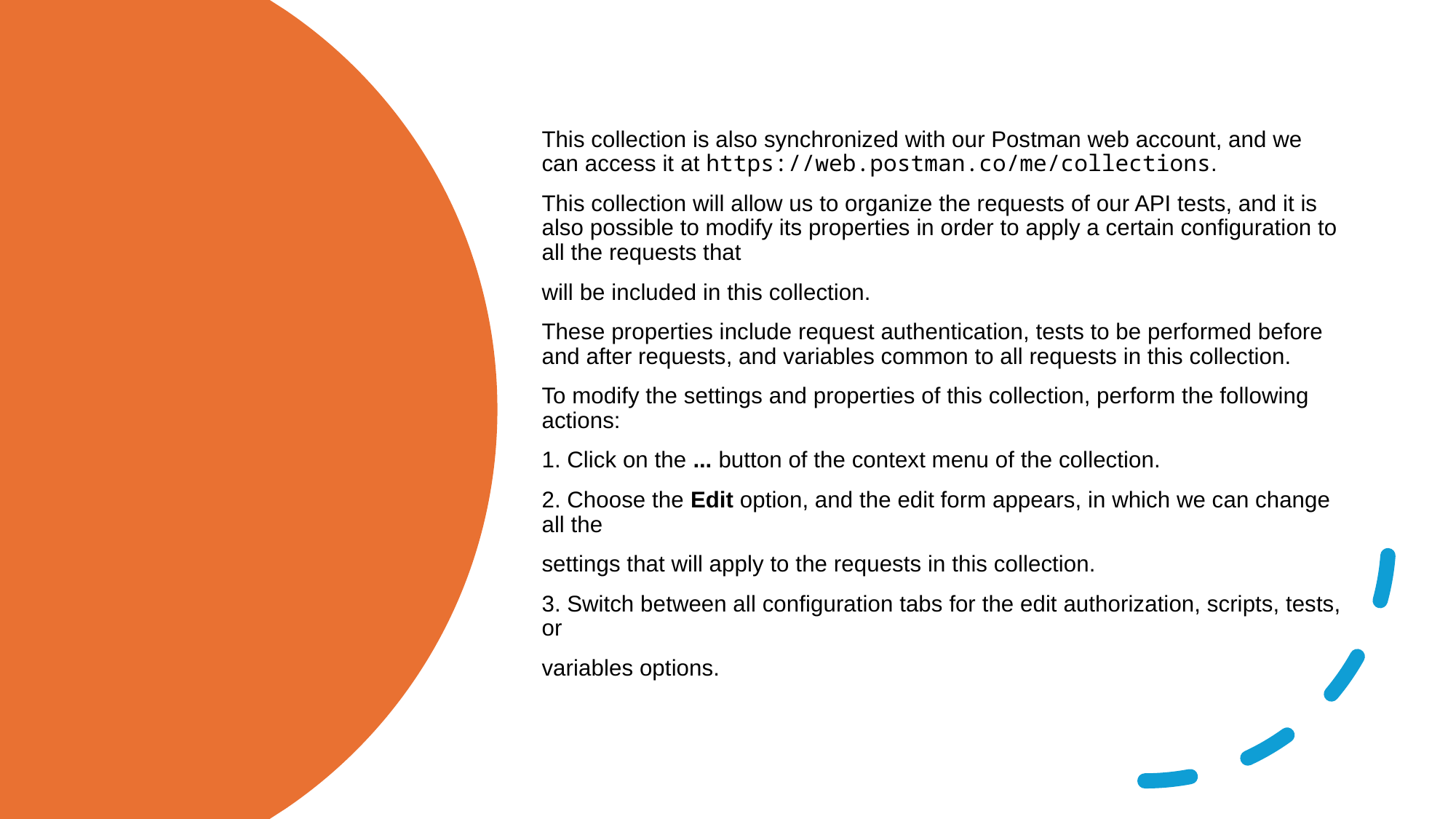

This collection is also synchronized with our Postman web account, and we can access it at https://web.postman.co/me/collections.
This collection will allow us to organize the requests of our API tests, and it is also possible to modify its properties in order to apply a certain configuration to all the requests that
will be included in this collection.
These properties include request authentication, tests to be performed before and after requests, and variables common to all requests in this collection.
To modify the settings and properties of this collection, perform the following actions:
1. Click on the ... button of the context menu of the collection.
2. Choose the Edit option, and the edit form appears, in which we can change all the
settings that will apply to the requests in this collection.
3. Switch between all configuration tabs for the edit authorization, scripts, tests, or
variables options.
#